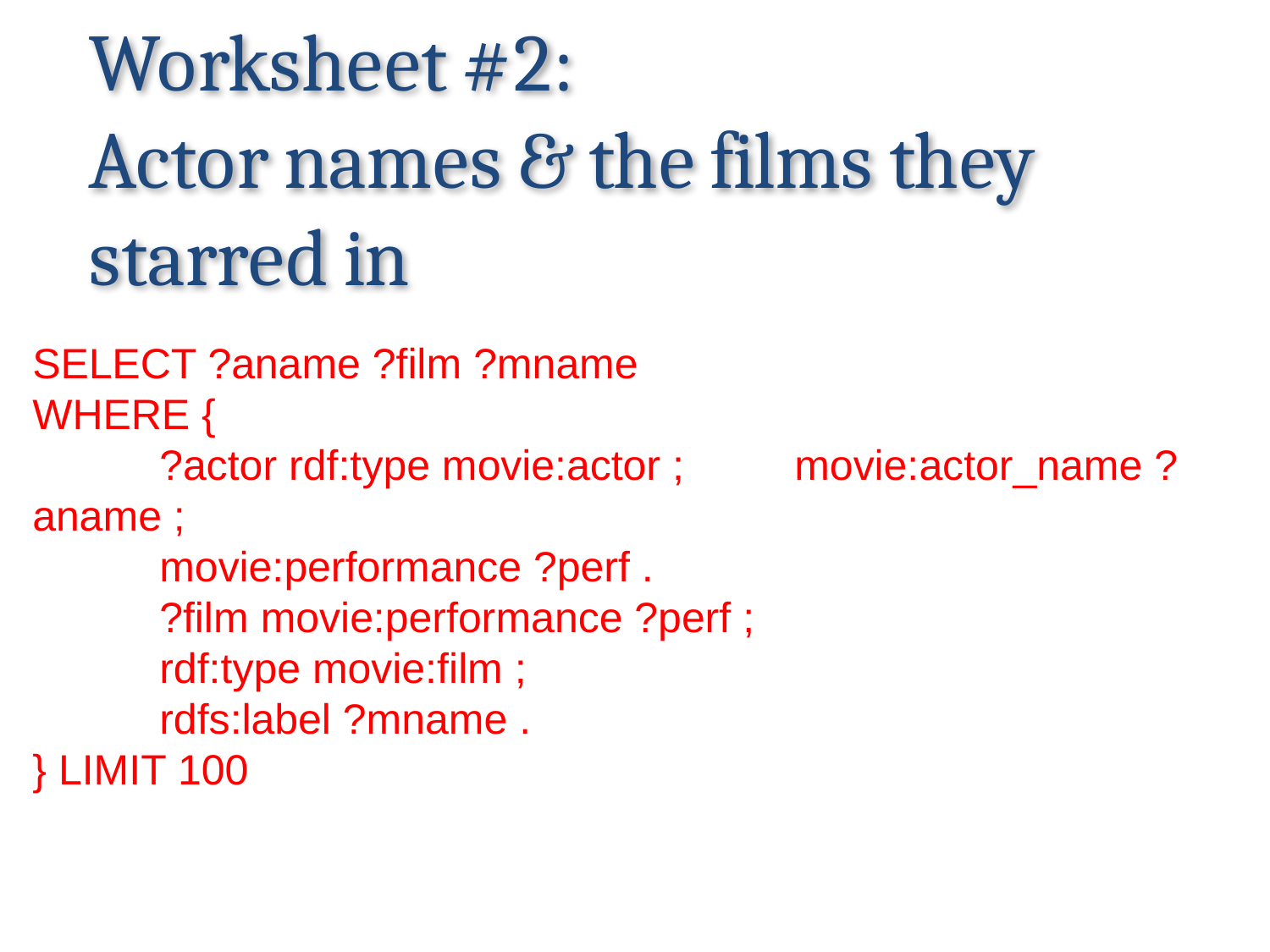

# Worksheet #2: Actor names & the films they starred in
SELECT ?aname ?film ?mname
WHERE {
	?actor rdf:type movie:actor ; 	movie:actor_name ?aname ;
	movie:performance ?perf .
	?film movie:performance ?perf ;
	rdf:type movie:film ;
	rdfs:label ?mname .
} LIMIT 100